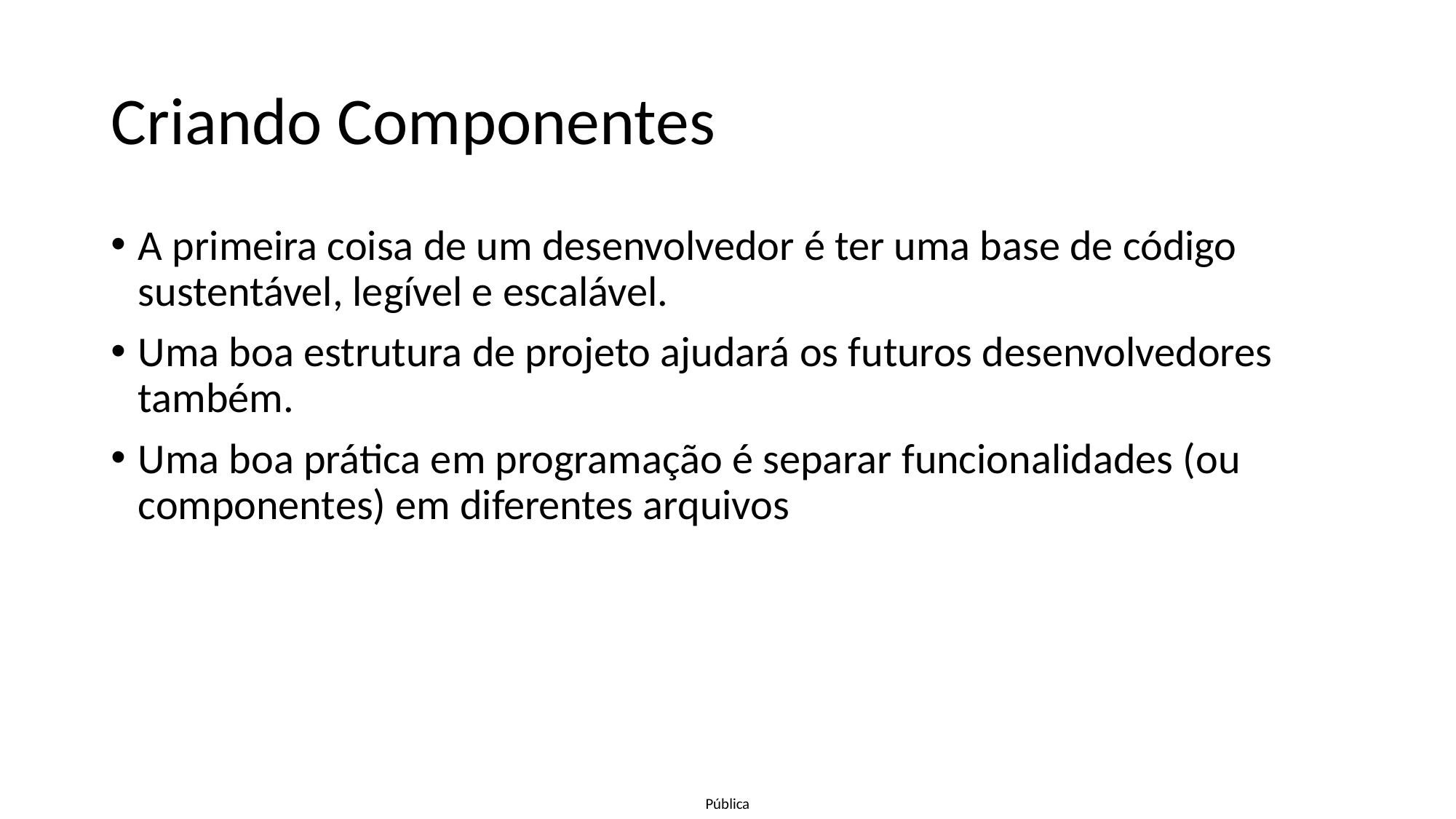

# Criando Componentes
A primeira coisa de um desenvolvedor é ter uma base de código sustentável, legível e escalável.
Uma boa estrutura de projeto ajudará os futuros desenvolvedores também.
Uma boa prática em programação é separar funcionalidades (ou componentes) em diferentes arquivos